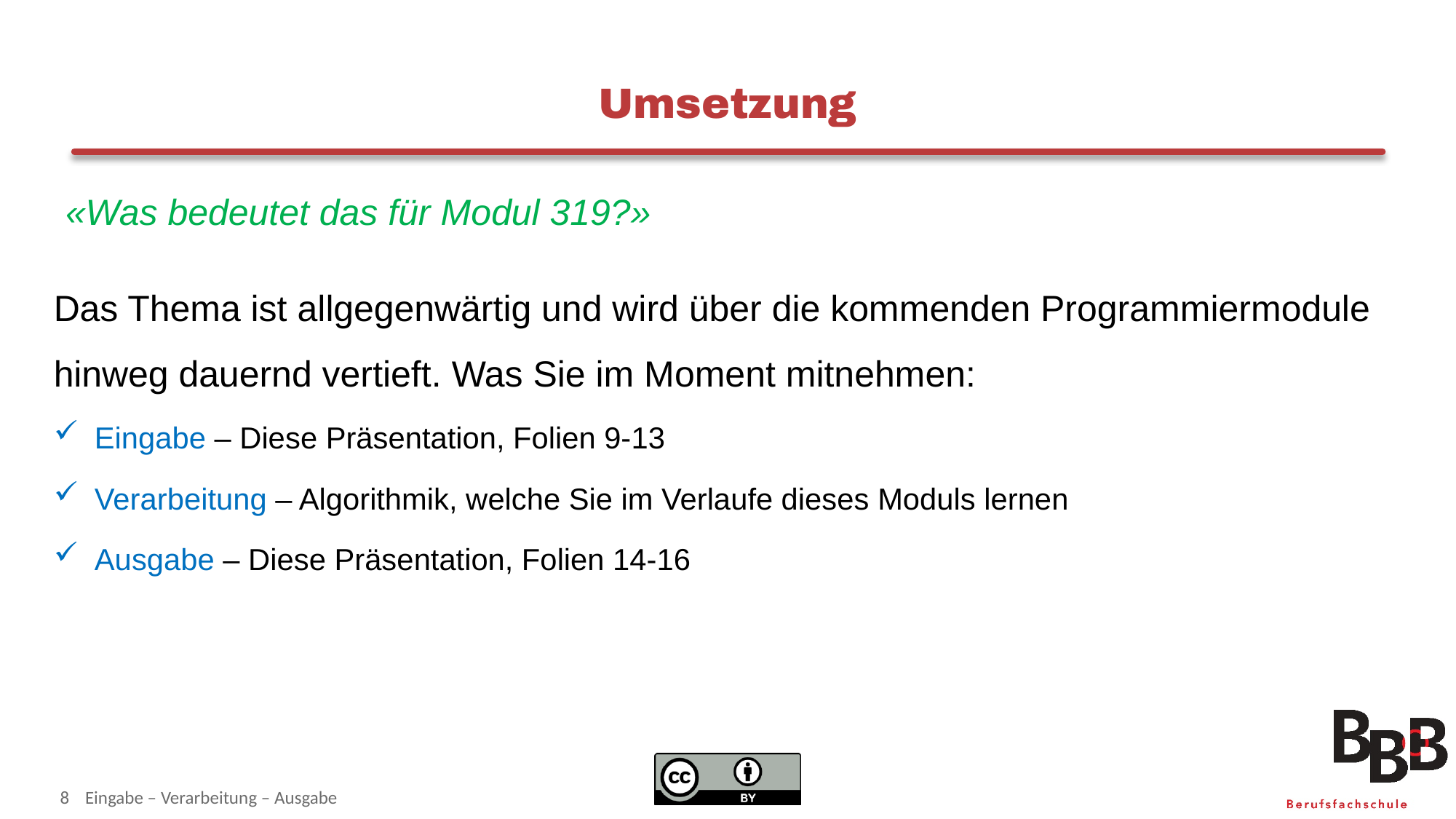

# Umsetzung
«Was bedeutet das für Modul 319?»

Das Thema ist allgegenwärtig und wird über die kommenden Programmiermodule hinweg dauernd vertieft. Was Sie im Moment mitnehmen:
Eingabe – Diese Präsentation, Folien 9-13
Verarbeitung – Algorithmik, welche Sie im Verlaufe dieses Moduls lernen
Ausgabe – Diese Präsentation, Folien 14-16
8
Eingabe – Verarbeitung – Ausgabe